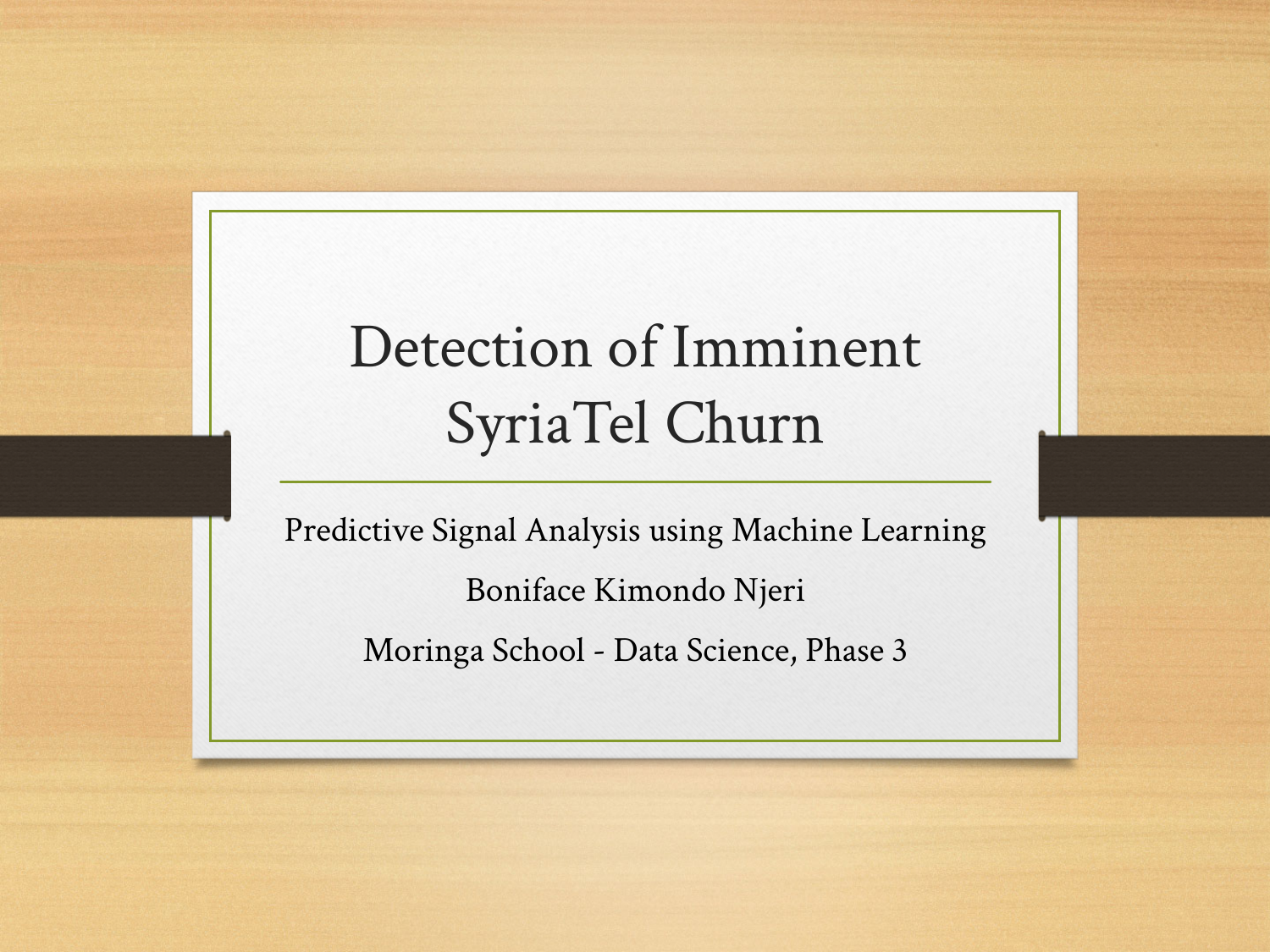

# Detection of Imminent SyriaTel Churn
Predictive Signal Analysis using Machine Learning
Boniface Kimondo Njeri
Moringa School - Data Science, Phase 3